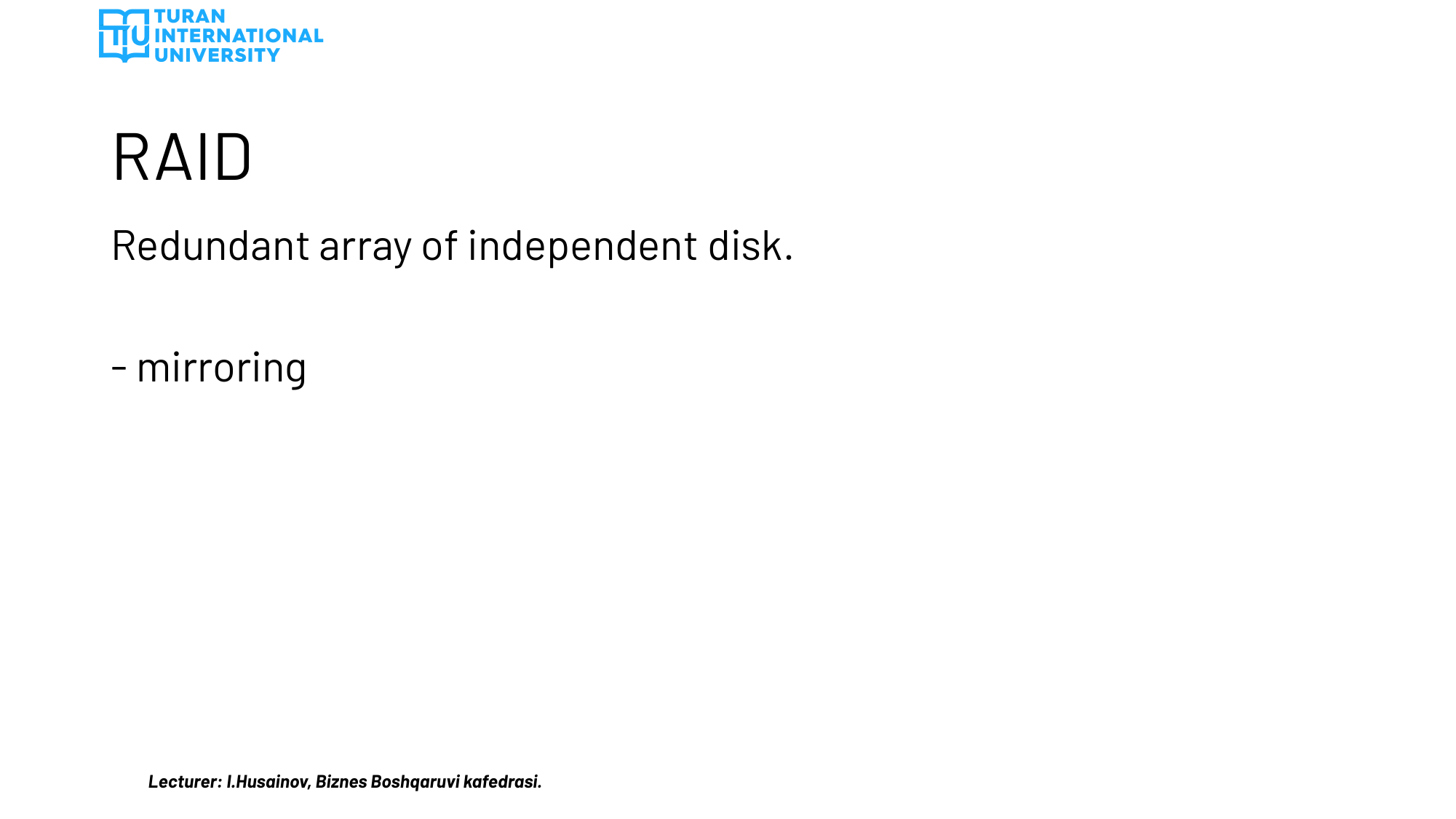

# RAID
Redundant array of independent disk.

- mirroring
Lecturer: I.Husainov, Biznes Boshqaruvi kafedrasi.